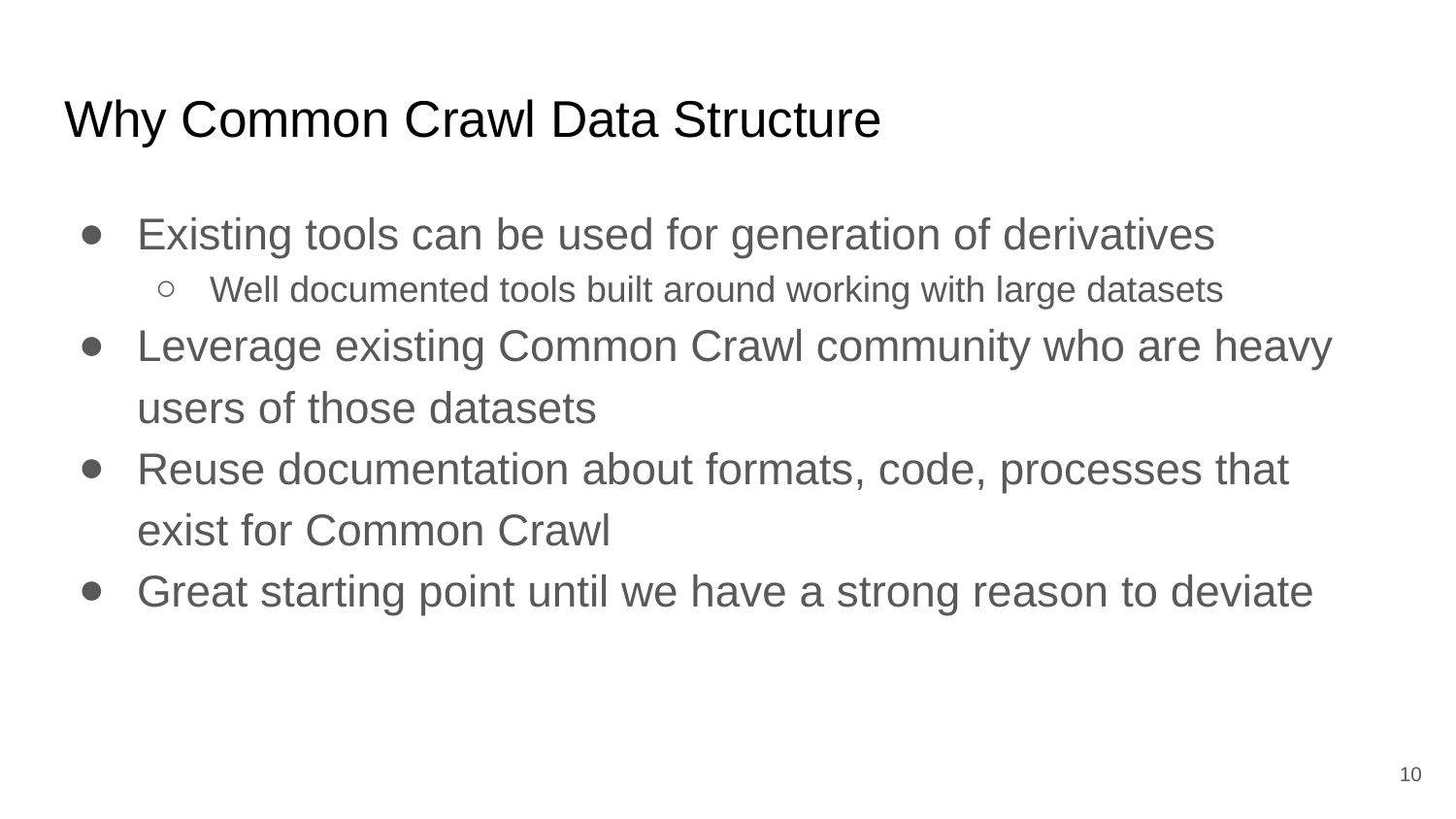

# Why Common Crawl Data Structure
Existing tools can be used for generation of derivatives
Well documented tools built around working with large datasets
Leverage existing Common Crawl community who are heavy users of those datasets
Reuse documentation about formats, code, processes that exist for Common Crawl
Great starting point until we have a strong reason to deviate
10